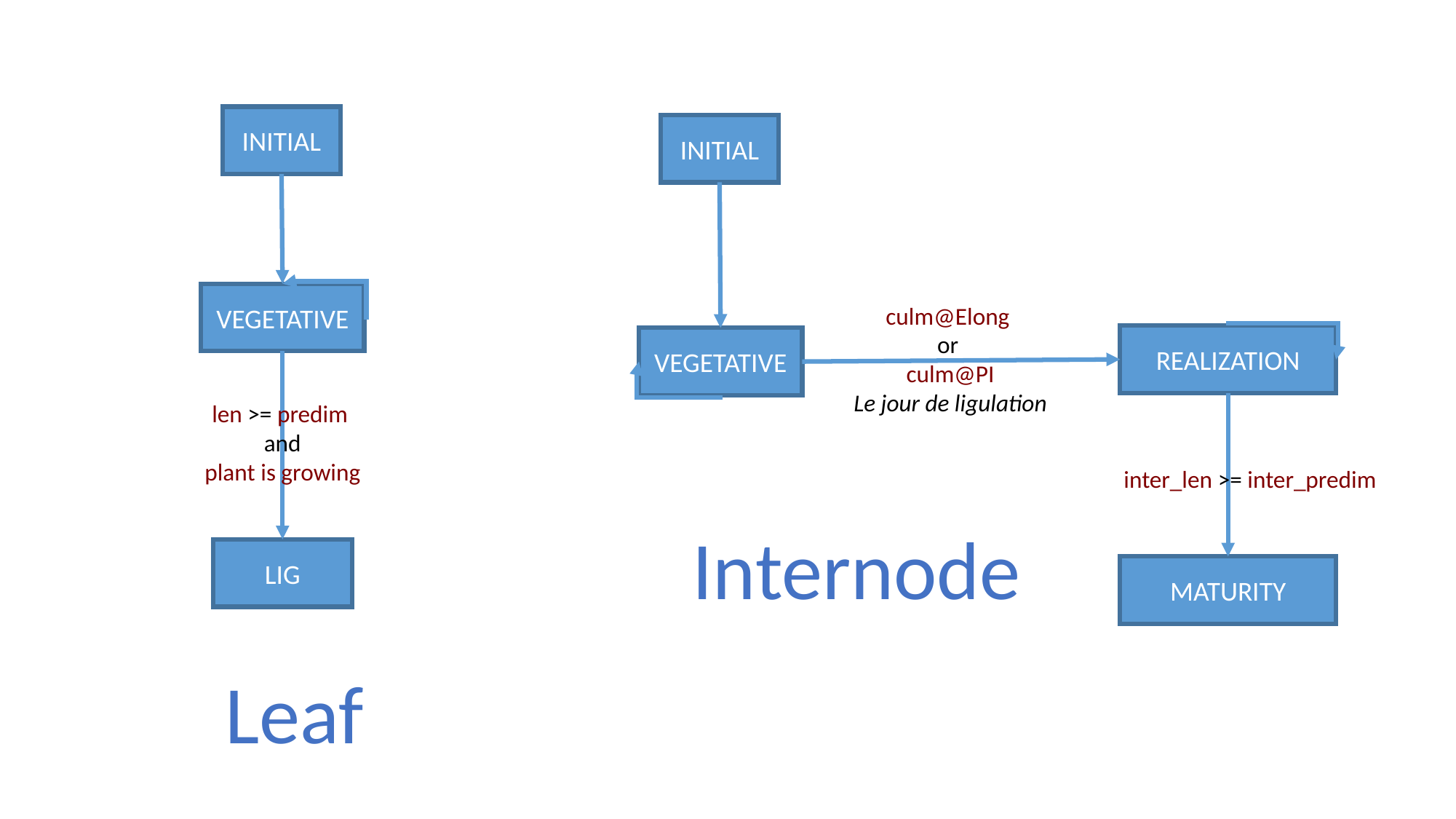

INITIAL
INITIAL
VEGETATIVE
culm@Elong
or
culm@PI
Le jour de ligulation
REALIZATION
VEGETATIVE
len >= predim
and
plant is growing
inter_len >= inter_predim
Internode
LIG
MATURITY
Leaf